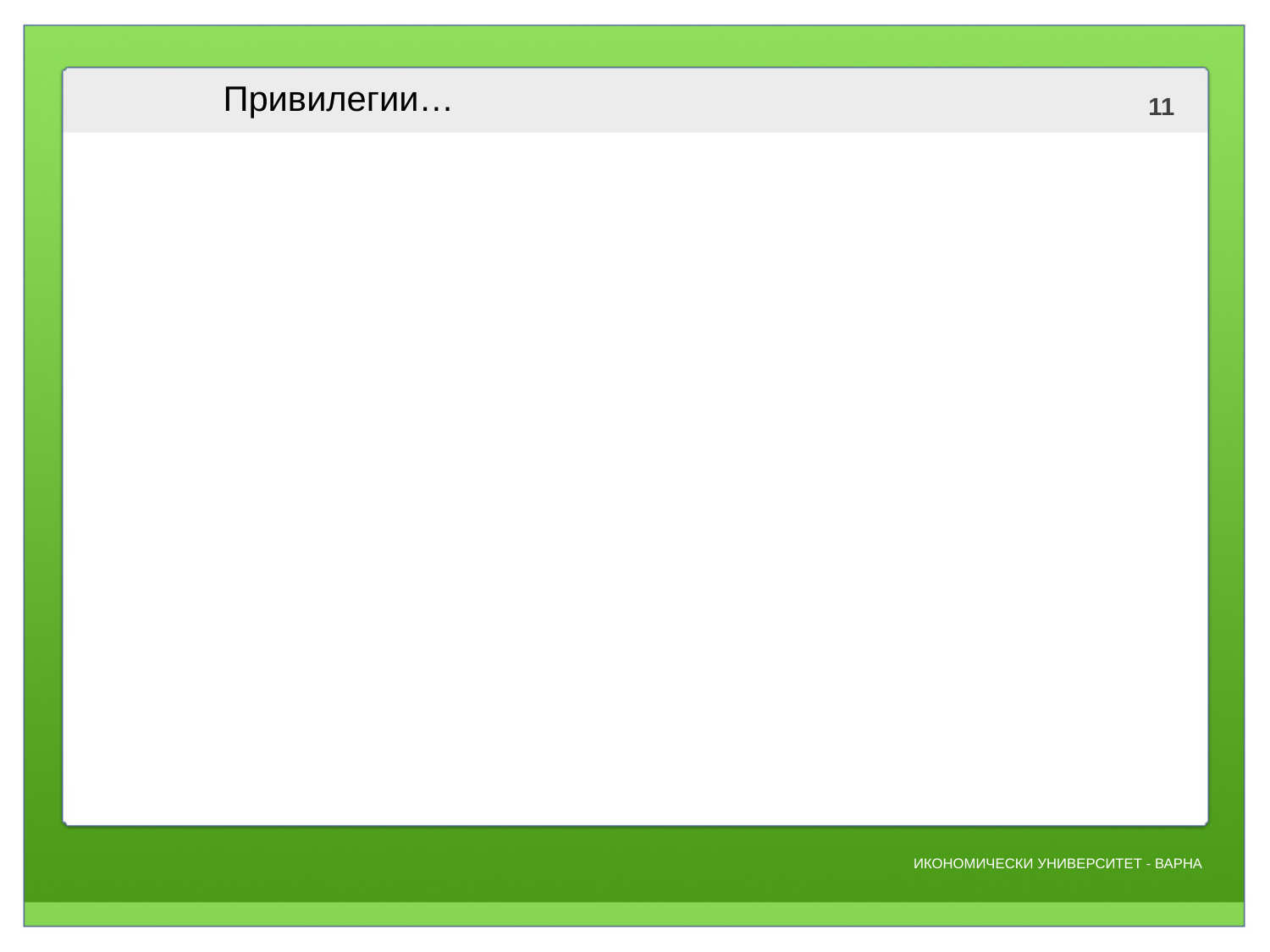

# Привилегии…
Привилегиите на обикновените потребители са свързани с конкретните SQL команди, като се задава кои от тях потребителят може да изпълнява:
- SELECT - служи за извличане на записи (редове) от определени колони на таблици;
- INSERT - служи за добавяне на нови записи в определени колони на таблици;
- UPDATE - служи за промяна на съществуващи записи;
- DELETE - изтриване на записи от таблици;
- INDEX - служи за създаване и изтриване на индекси за определена таблица;